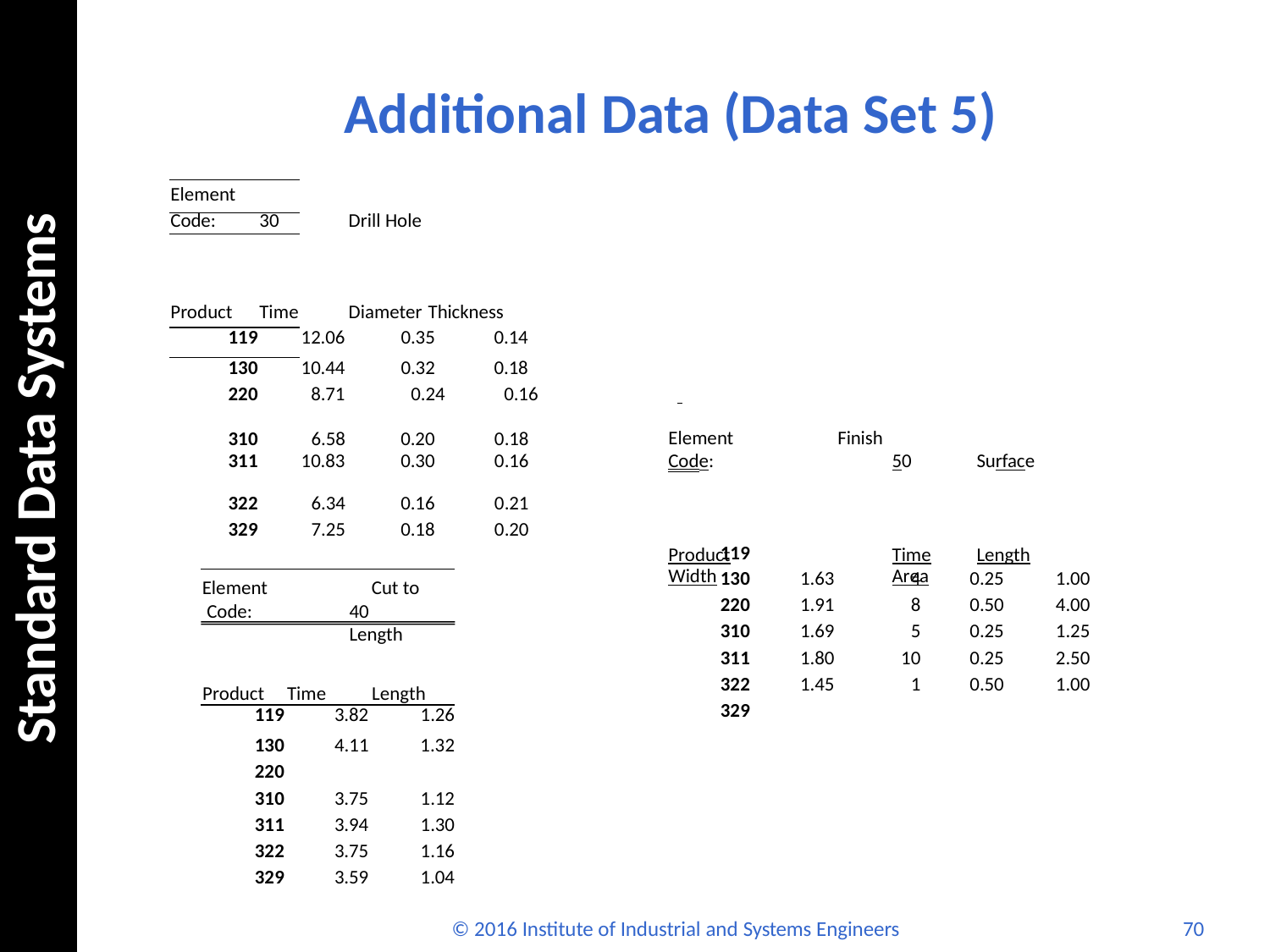

|  |  | Additional Data (Data Set 5) |  |  |  |  |
| --- | --- | --- | --- | --- | --- | --- |
| Element |  |  |  |  |  |  |
| Code: | 30 | Drill Hole |  |  |  |  |
| Product | Time | Diameter Thickness |  |  |  |  |
| 119 |  | 12.06 0.35 0.14 |  |  |  |  |
| 130 |  | 10.44 0.32 0.18 |  |  |  |  |
| 220 |  | 8.71 0.24 0.16 |  |  |  |  |
| 310 | 6.58 |  | 0.20 | 0.18 | Element | Finish |
| 311 | 10.83 |  | 0.30 | 0.16 | Code: 50 Surface |  |
| 322 | 6.34 |  | 0.16 | 0.21 |  |  |
| 329 | 7.25 |  | 0.18 | 0.20 |  |  |
|  |  |  |  |  | Product Time Length Width Area |  |
Standard Data Systems
119
| 130 | 1.63 | 4 | 0.25 | 1.00 |
| --- | --- | --- | --- | --- |
| 220 | 1.91 | 8 | 0.50 | 4.00 |
| 310 | 1.69 | 5 | 0.25 | 1.25 |
| 311 | 1.80 | 10 | 0.25 | 2.50 |
| 322 | 1.45 | 1 | 0.50 | 1.00 |
| 329 |  |  |  |  |

Element  Code:
Cut to  40 Length

Product
Time
Length
| 119 | 3.82 | 1.26 |
| --- | --- | --- |
| 130 | 4.11 | 1.32 |
| 220 |  |  |
| 310 | 3.75 | 1.12 |
| 311 | 3.94 | 1.30 |
| 322 | 3.75 | 1.16 |
| 329 | 3.59 | 1.04 |

© 2016 Institute of Industrial and Systems Engineers
70